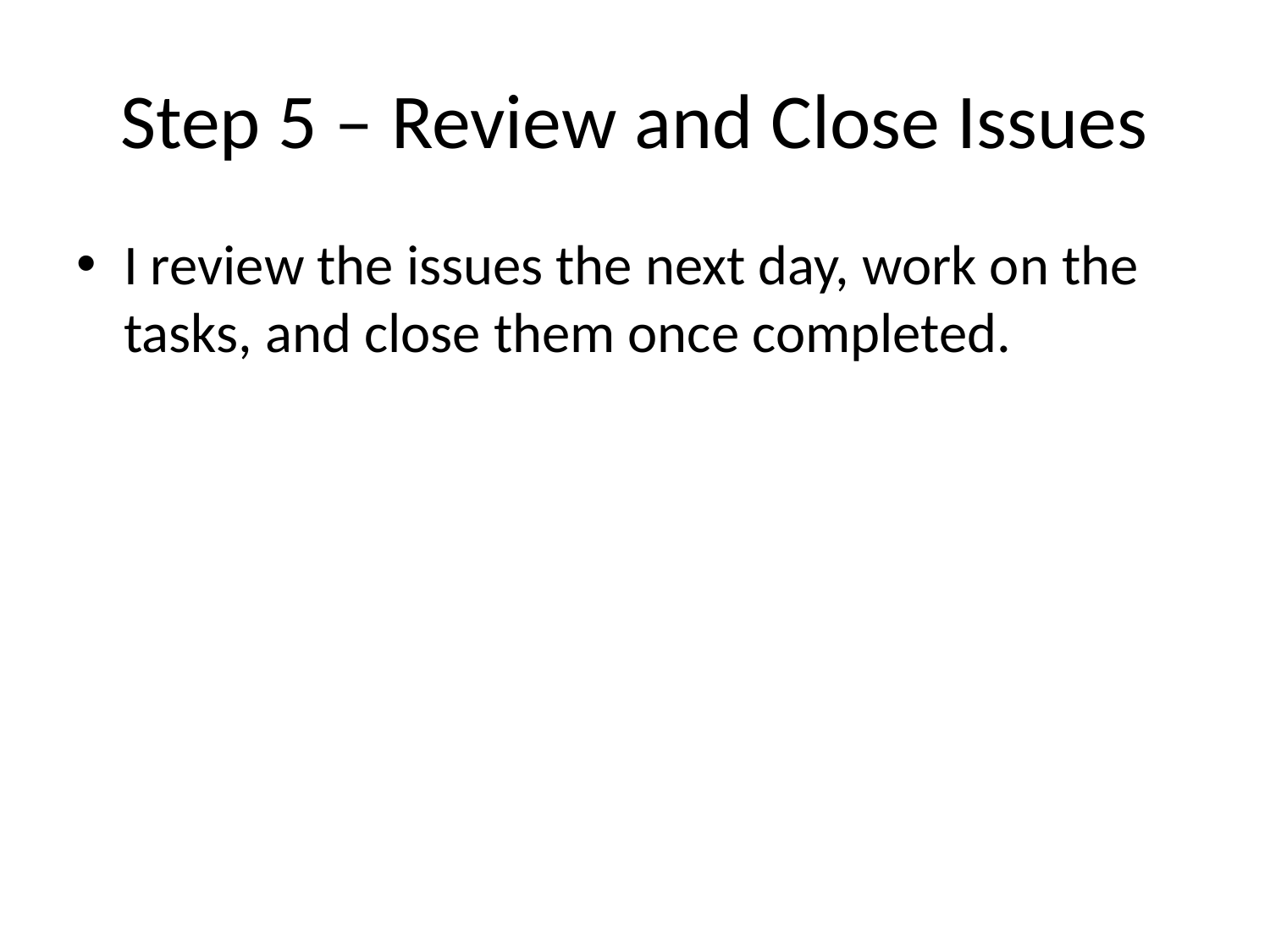

# Step 5 – Review and Close Issues
I review the issues the next day, work on the tasks, and close them once completed.